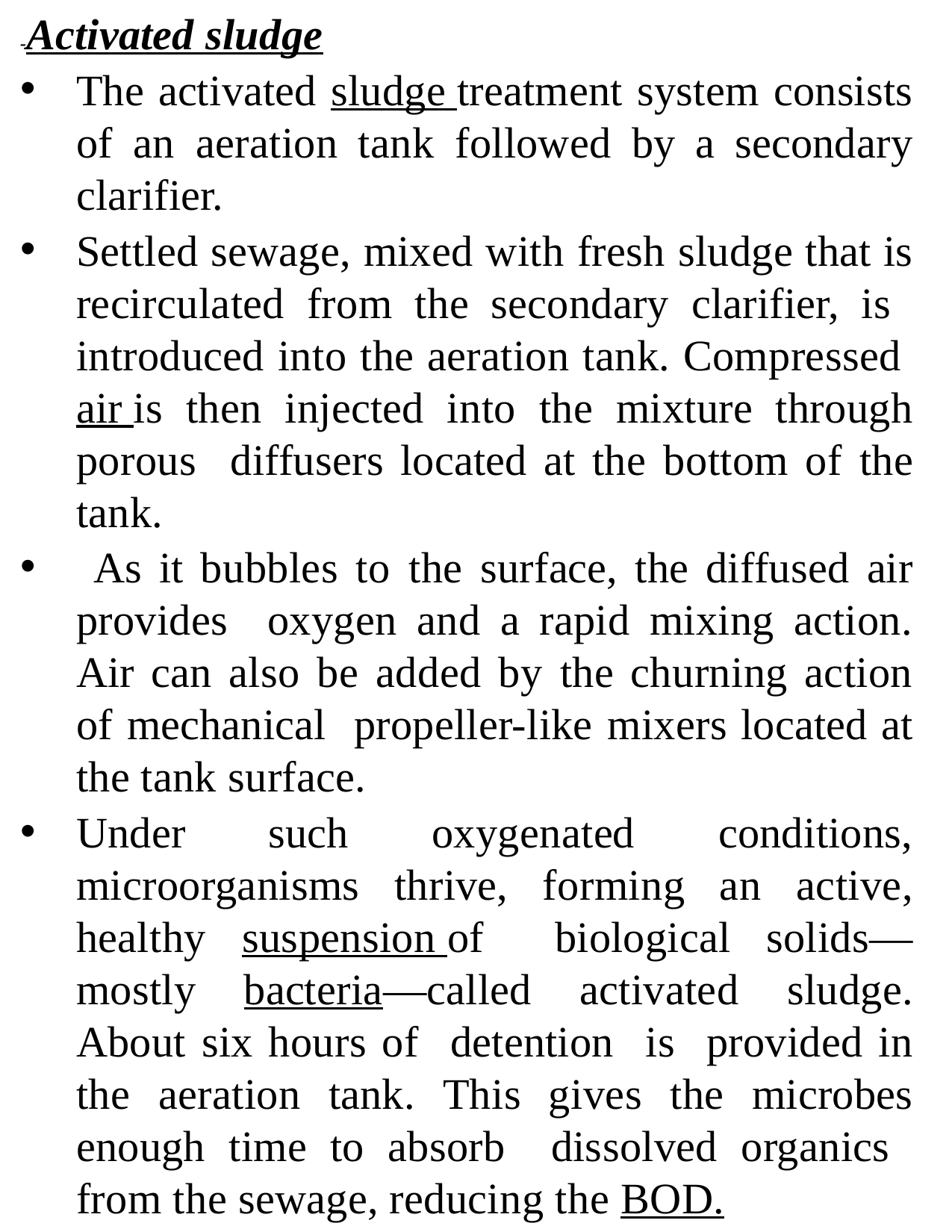

-Activated sludge
The activated sludge treatment system consists of an aeration tank followed by a secondary clarifier.
Settled sewage, mixed with fresh sludge that is recirculated from the secondary clarifier, is  introduced into the aeration tank. Compressed air is then injected into the mixture through porous  diffusers located at the bottom of the tank.
 As it bubbles to the surface, the diffused air provides  oxygen and a rapid mixing action. Air can also be added by the churning action of mechanical  propeller-like mixers located at the tank surface.
Under such oxygenated conditions, microorganisms thrive, forming an active, healthy suspension of  biological solids—mostly bacteria—called activated sludge. About six hours of  detention  is  provided in the aeration tank. This gives the microbes enough time to absorb  dissolved organics  from the sewage, reducing the BOD.